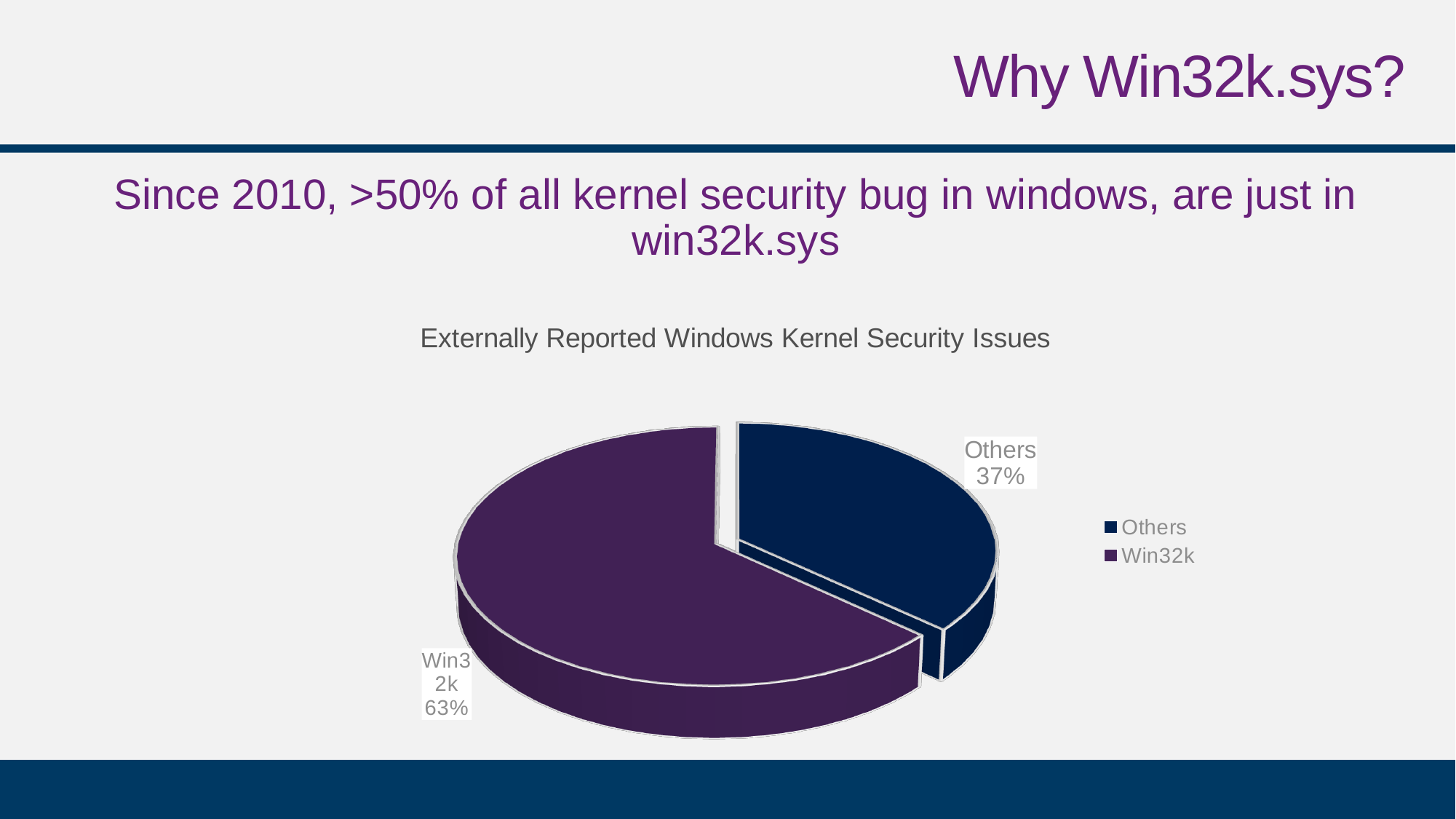

# Why Win32k.sys?
Since 2010, >50% of all kernel security bug in windows, are just in win32k.sys

[unsupported chart]